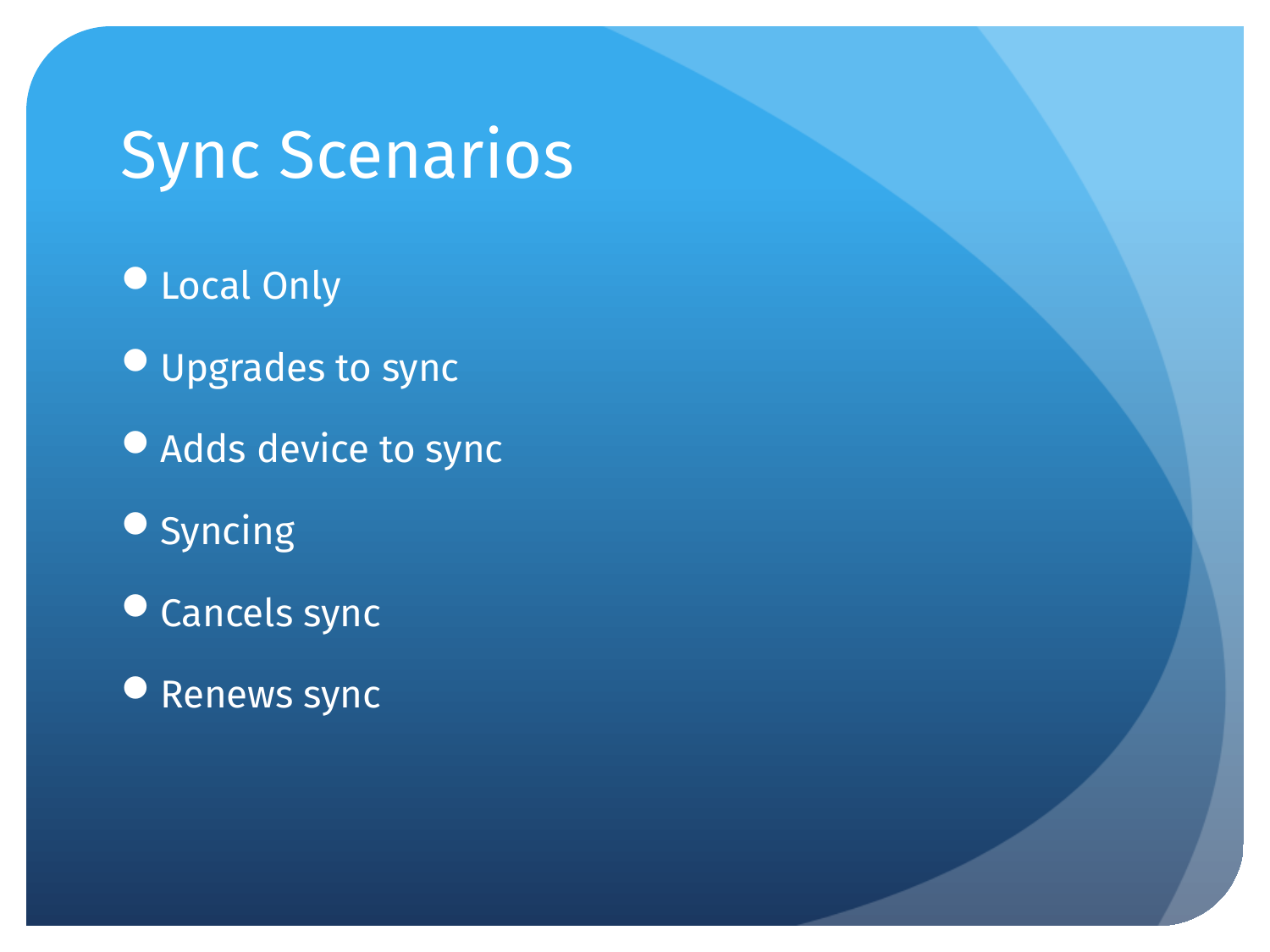

# Sync Scenarios
Local Only
Upgrades to sync
Adds device to sync
Syncing
Cancels sync
Renews sync